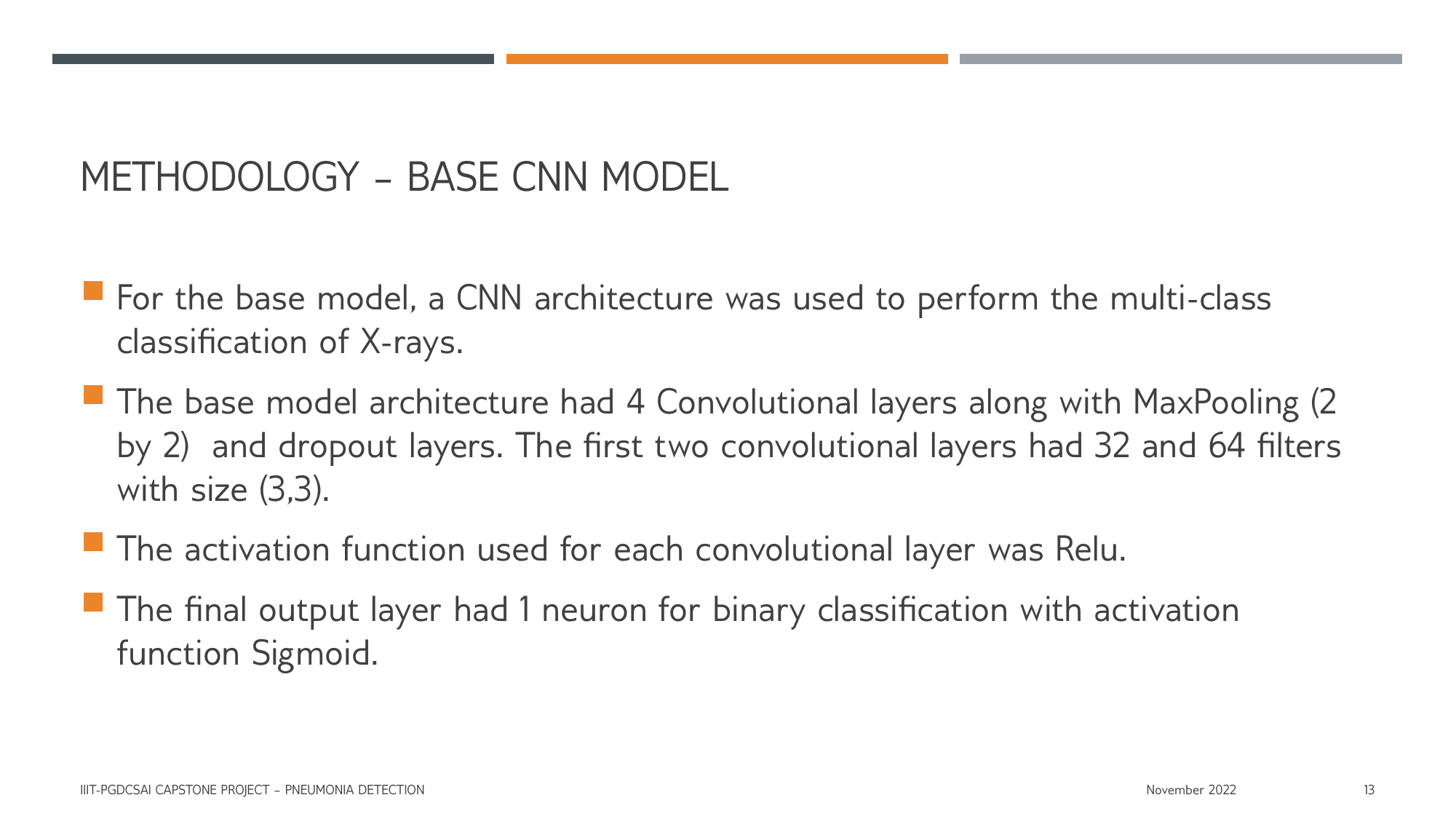

# METHODOLOGY – Base cnn model
For the base model, a CNN architecture was used to perform the multi-class classification of X-rays.
The base model architecture had 4 Convolutional layers along with MaxPooling (2 by 2)  and dropout layers. The first two convolutional layers had 32 and 64 filters with size (3,3).
The activation function used for each convolutional layer was Relu.
The final output layer had 1 neuron for binary classification with activation function Sigmoid.

IIIT-PGDCSAI Capstone project – PNEUMONIA DETECTION
November 2022
13